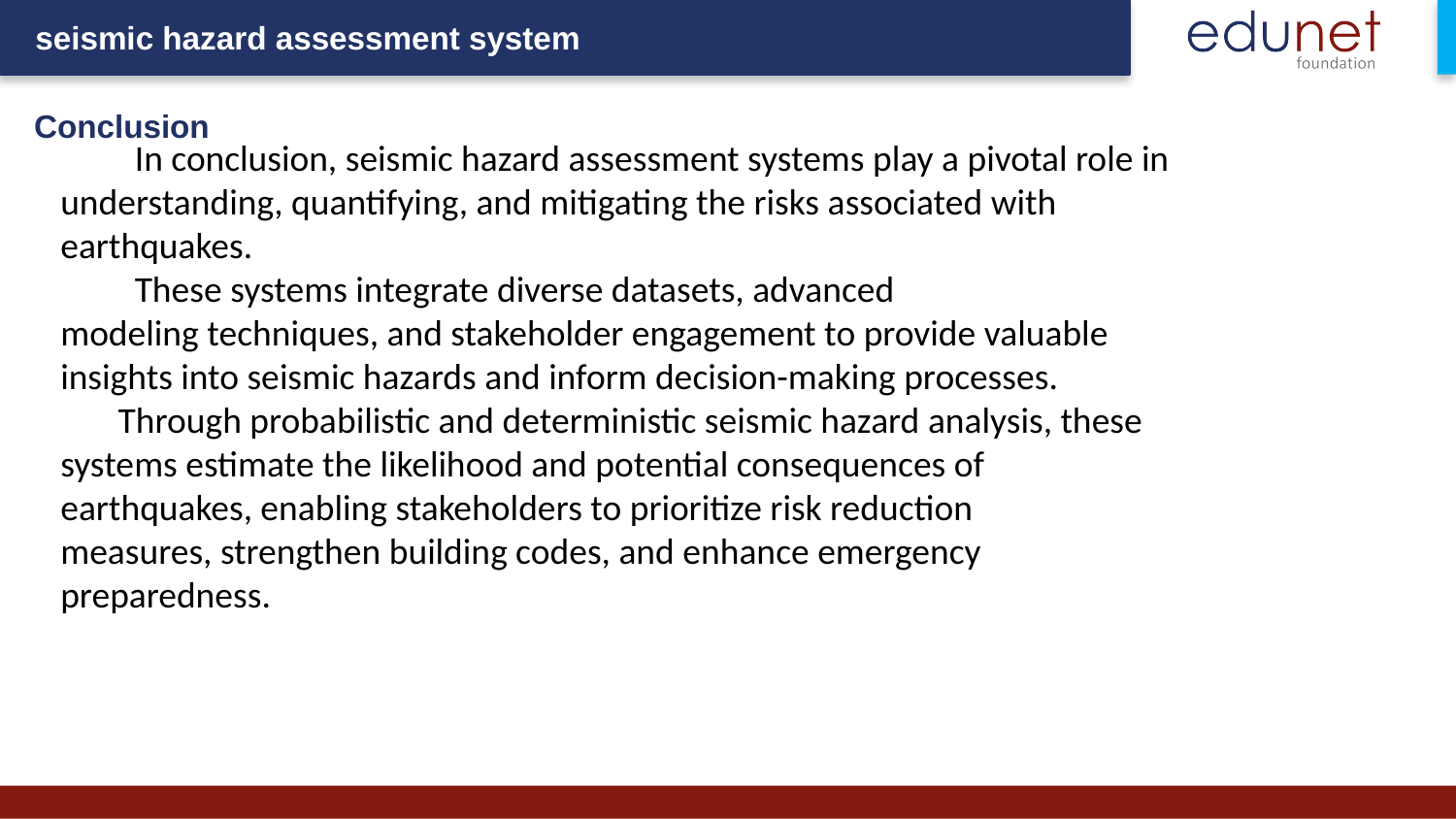

Conclusion
         In conclusion, seismic hazard assessment systems play a pivotal role in
understanding, quantifying, and mitigating the risks associated with
earthquakes.
         These systems integrate diverse datasets, advanced
modeling techniques, and stakeholder engagement to provide valuable
insights into seismic hazards and inform decision-making processes.
       Through probabilistic and deterministic seismic hazard analysis, these
systems estimate the likelihood and potential consequences of
earthquakes, enabling stakeholders to prioritize risk reduction
measures, strengthen building codes, and enhance emergency
preparedness.